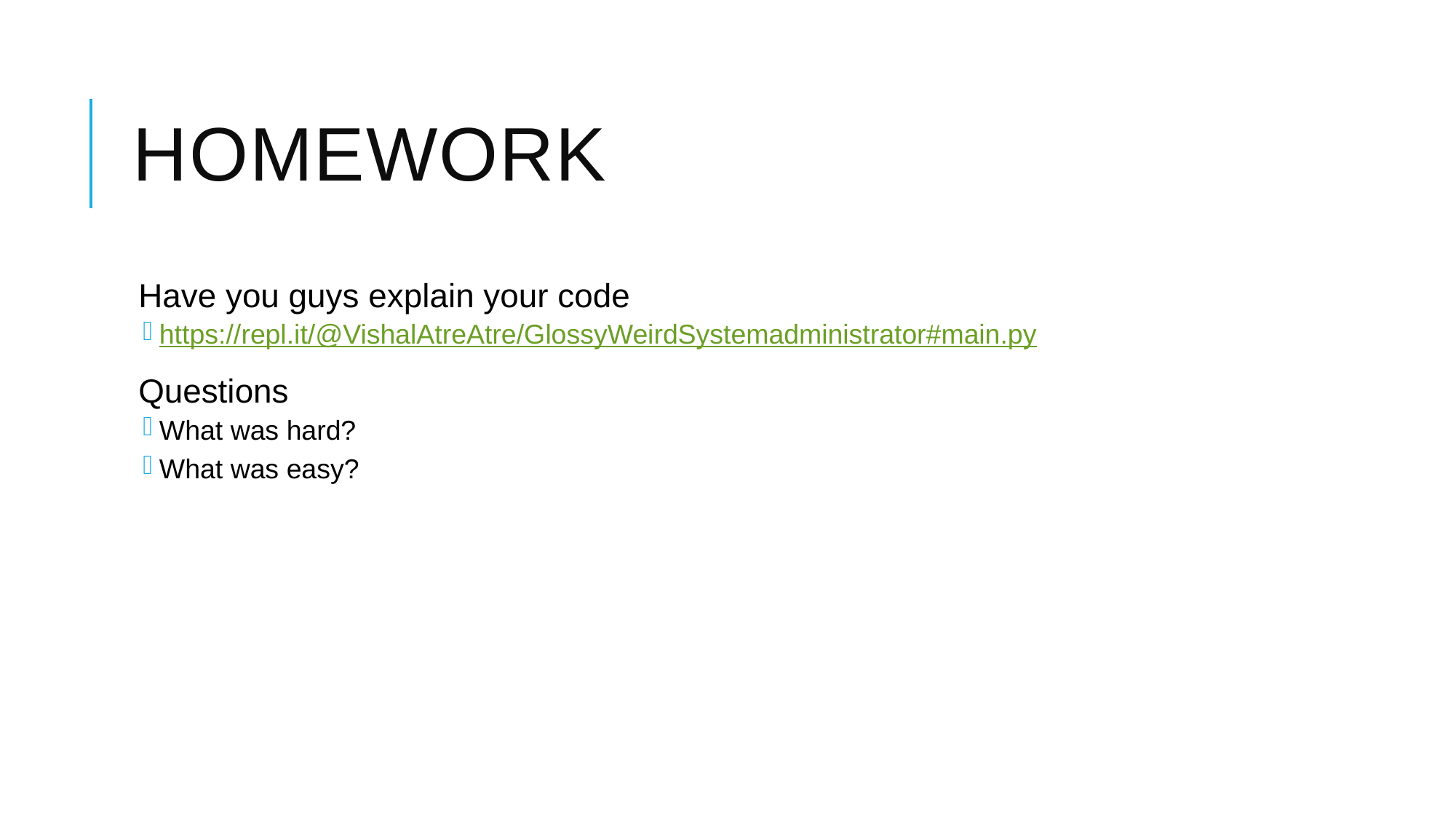

# Homework
Have you guys explain your code
https://repl.it/@VishalAtreAtre/GlossyWeirdSystemadministrator#main.py
Questions
What was hard?
What was easy?